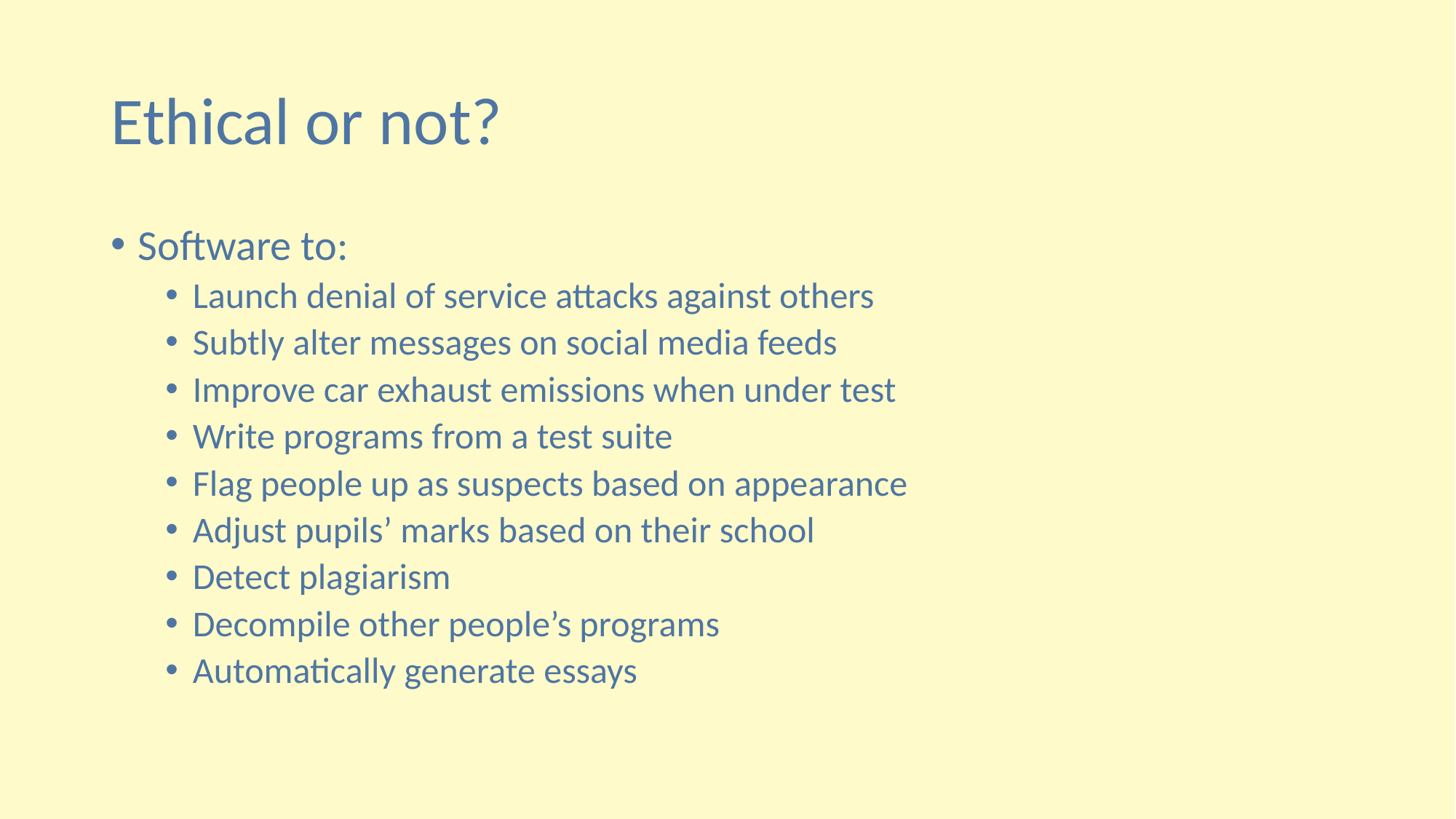

# Ethical or not?
Software to:
Launch denial of service attacks against others
Subtly alter messages on social media feeds
Improve car exhaust emissions when under test
Write programs from a test suite
Flag people up as suspects based on appearance
Adjust pupils’ marks based on their school
Detect plagiarism
Decompile other people’s programs
Automatically generate essays